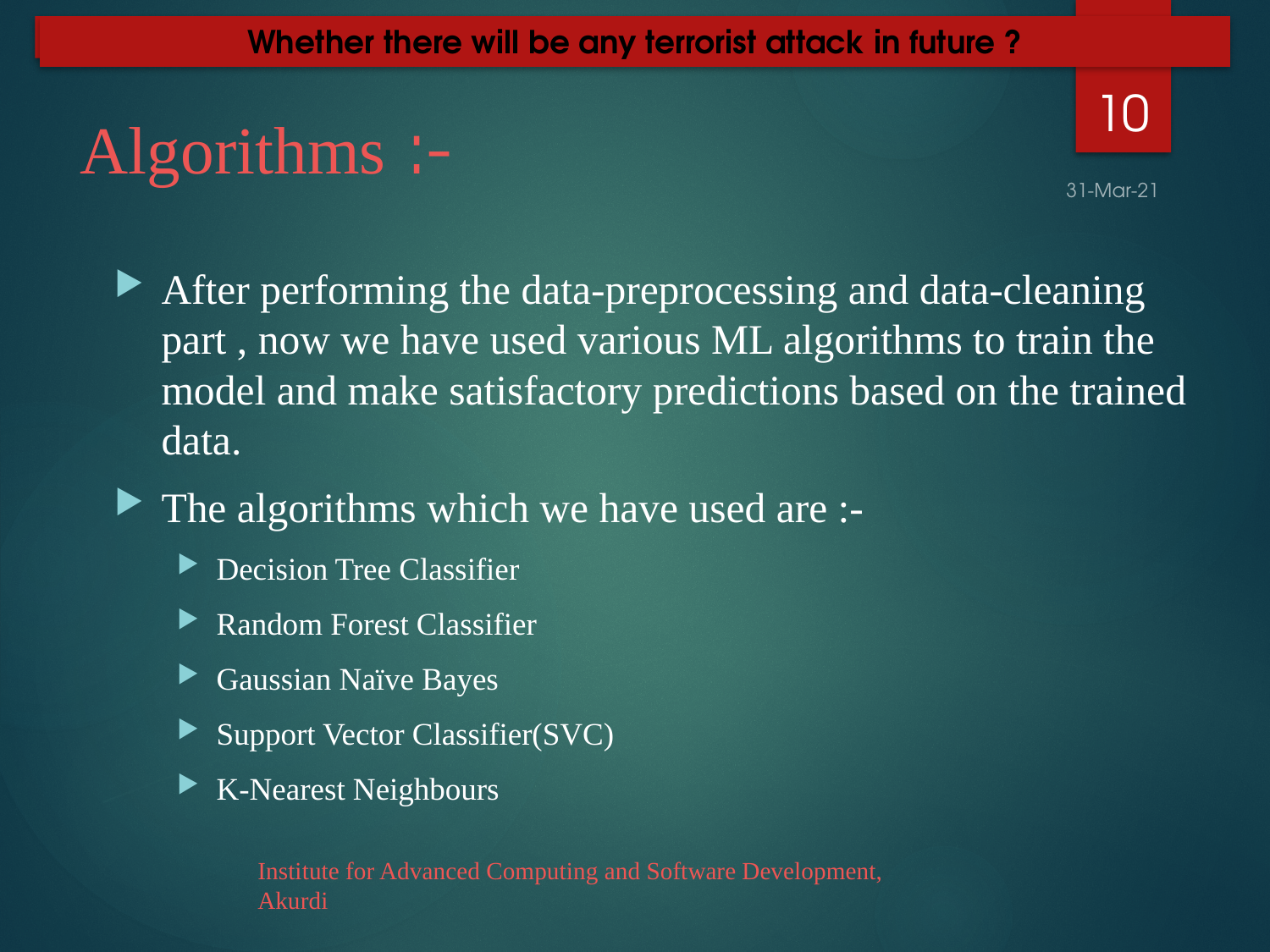

PLANT DISEASE DETECTION USING CONVOLUTION NEURAL NETWORK
Whether there will be any terrorist attack in future ?
10
# Algorithms :-
31-Mar-21
After performing the data-preprocessing and data-cleaning part , now we have used various ML algorithms to train the model and make satisfactory predictions based on the trained data.
The algorithms which we have used are :-
Decision Tree Classifier
Random Forest Classifier
Gaussian Naïve Bayes
Support Vector Classifier(SVC)
K-Nearest Neighbours
Institute for Advanced Computing and Software Development,  Akurdi